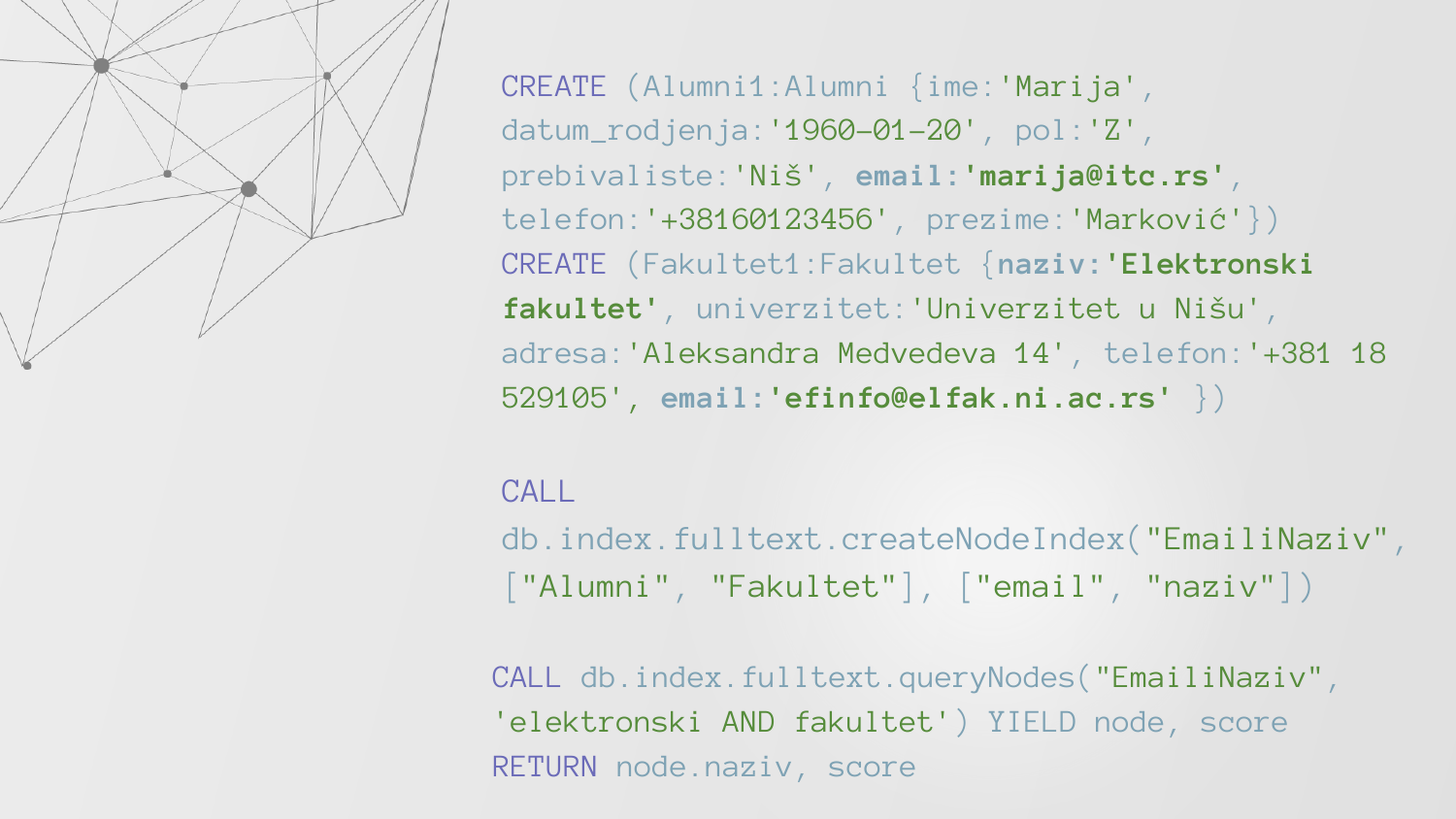

CREATE (Alumni1:Alumni {ime:'Marija', datum_rodjenja:'1960-01-20', pol:'Z', prebivaliste:'Niš', email:'marija@itc.rs', telefon:'+38160123456', prezime:'Marković'})
CREATE (Fakultet1:Fakultet {naziv:'Elektronski fakultet', univerzitet:'Univerzitet u Nišu', adresa:'Aleksandra Medvedeva 14', telefon:'+381 18 529105', email:'efinfo@elfak.ni.ac.rs' })

CALL db.index.fulltext.createNodeIndex("EmailiNaziv", ["Alumni", "Fakultet"], ["email", "naziv"])
CALL db.index.fulltext.queryNodes("EmailiNaziv", 'elektronski AND fakultet') YIELD node, score
RETURN node.naziv, score